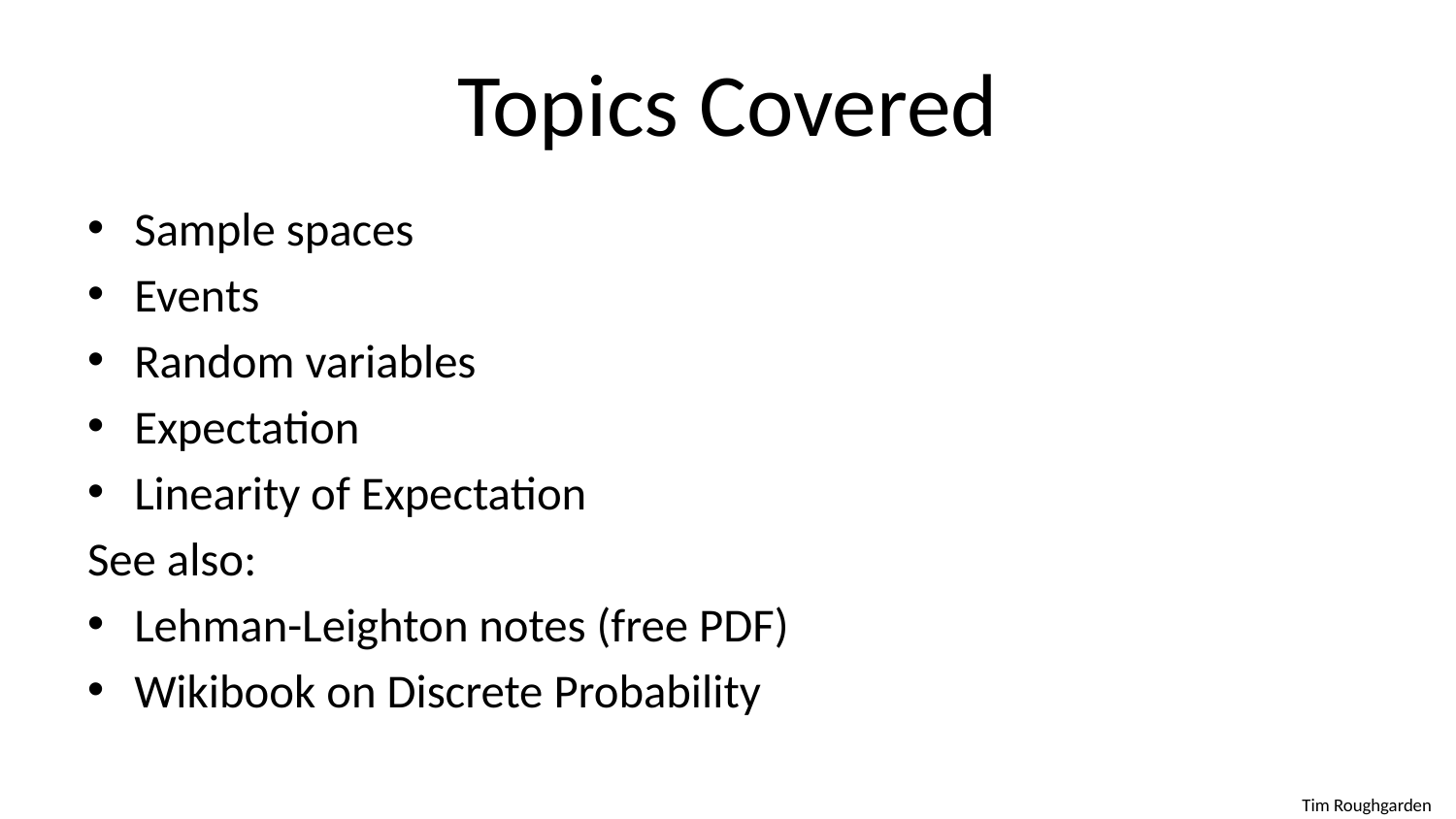

# Topics Covered
Sample spaces
Events
Random variables
Expectation
Linearity of Expectation
See also:
Lehman-Leighton notes (free PDF)
Wikibook on Discrete Probability